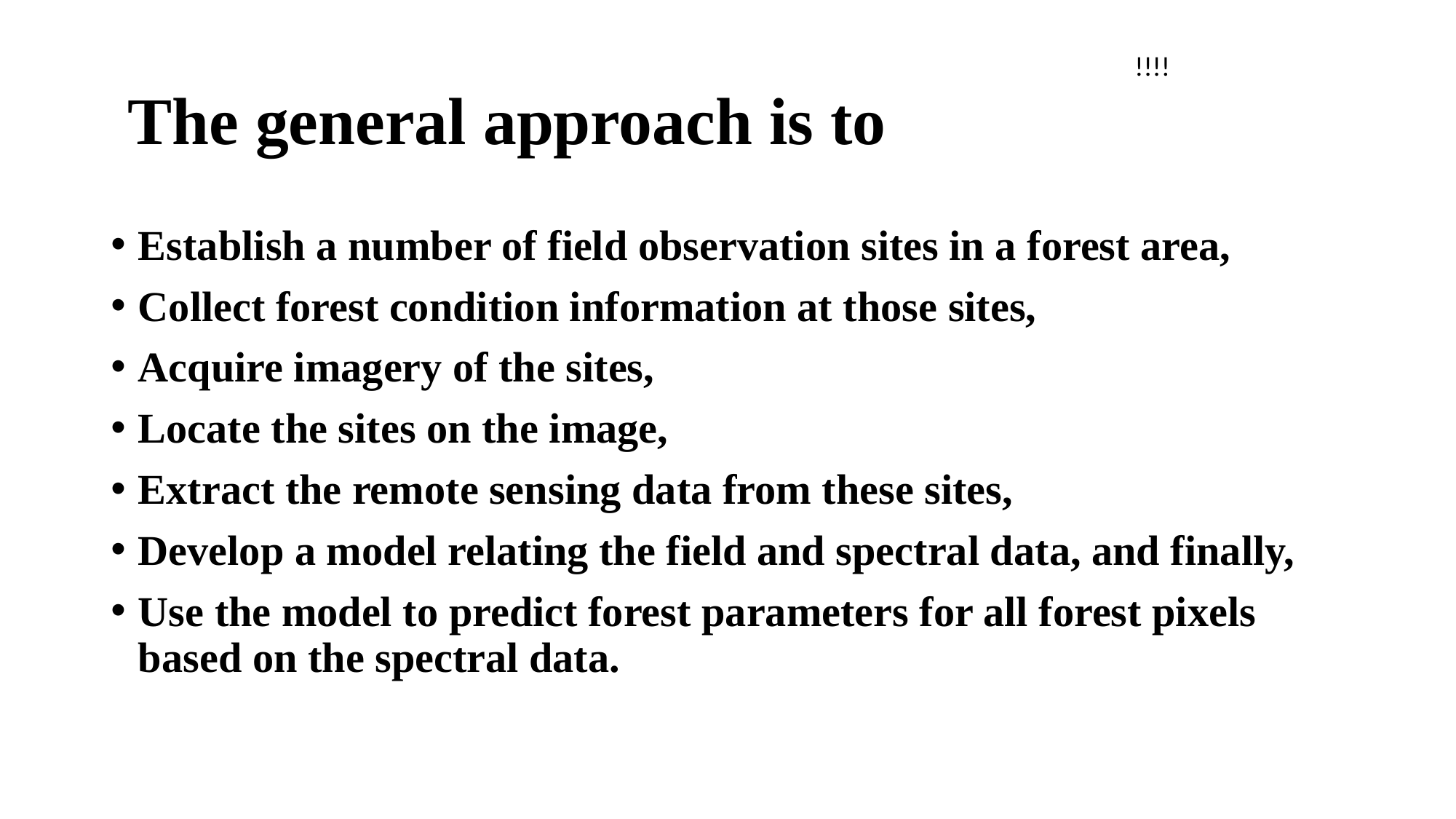

# The general approach is to
!!!!
Establish a number of field observation sites in a forest area,
Collect forest condition information at those sites,
Acquire imagery of the sites,
Locate the sites on the image,
Extract the remote sensing data from these sites,
Develop a model relating the field and spectral data, and finally,
Use the model to predict forest parameters for all forest pixels based on the spectral data.